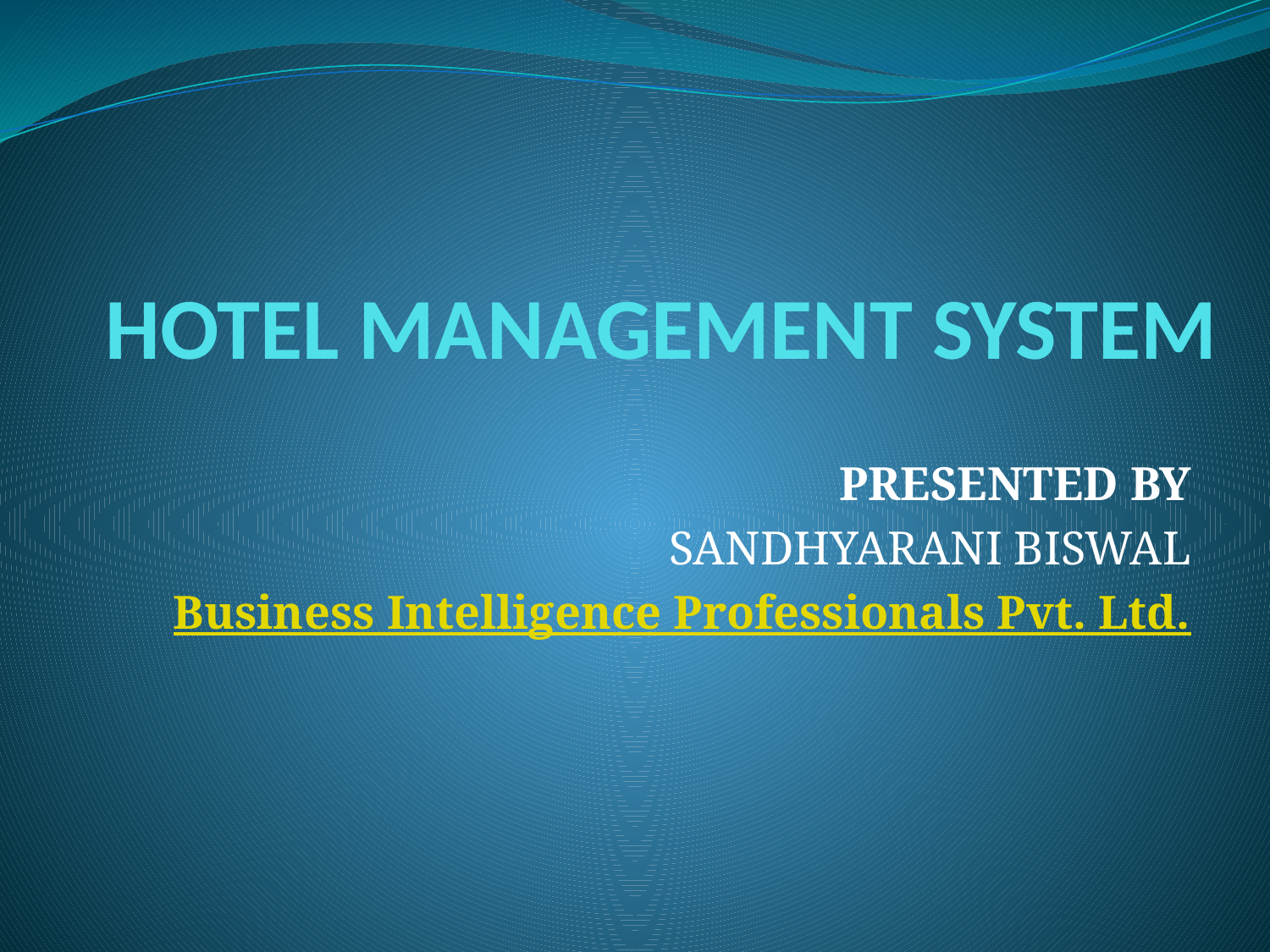

# HOTEL MANAGEMENT SYSTEM
PRESENTED BY
 SANDHYARANI BISWAL
Business Intelligence Professionals Pvt. Ltd.